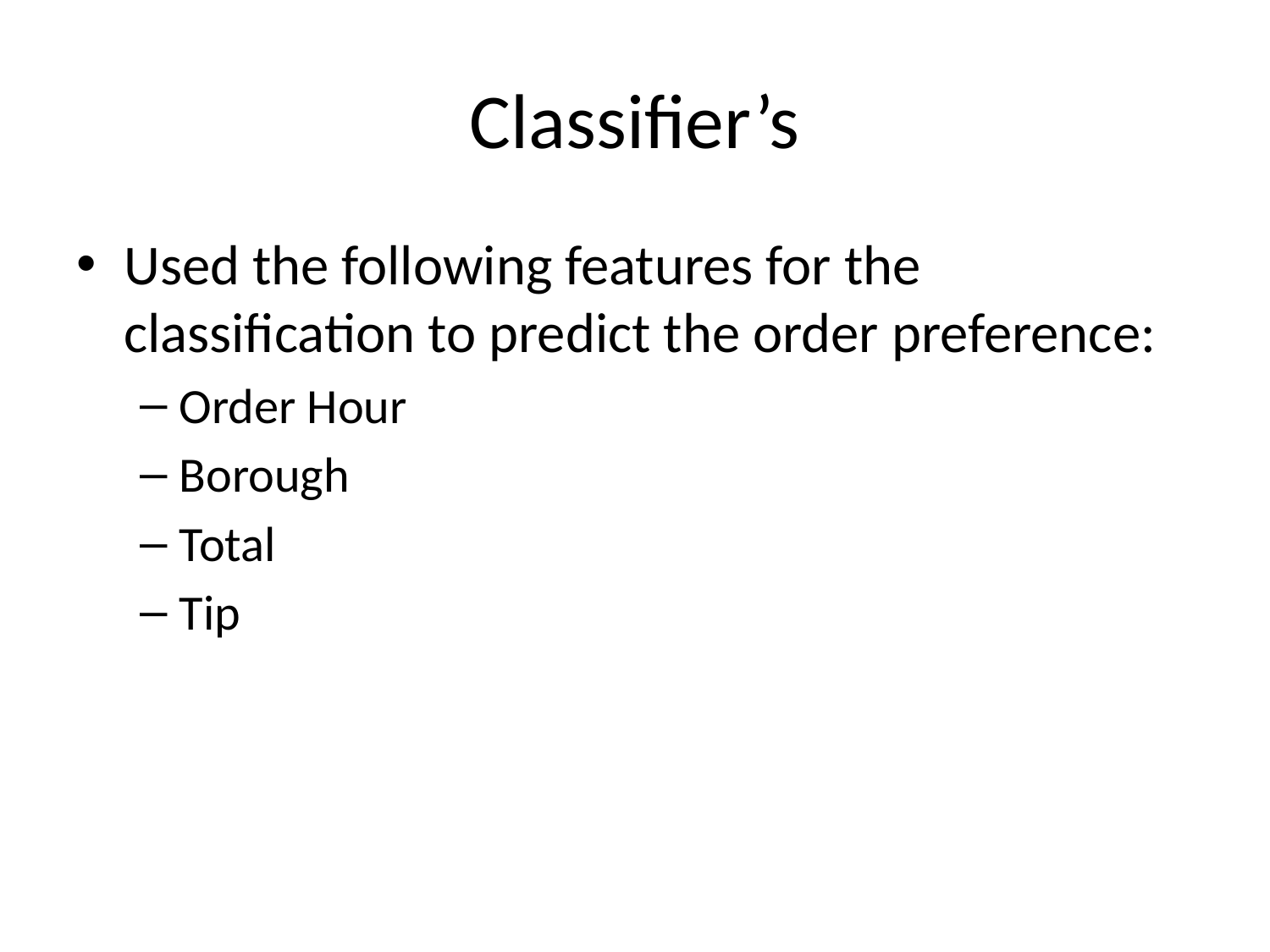

# Classifier’s
Used the following features for the classification to predict the order preference:
Order Hour
Borough
Total
Tip